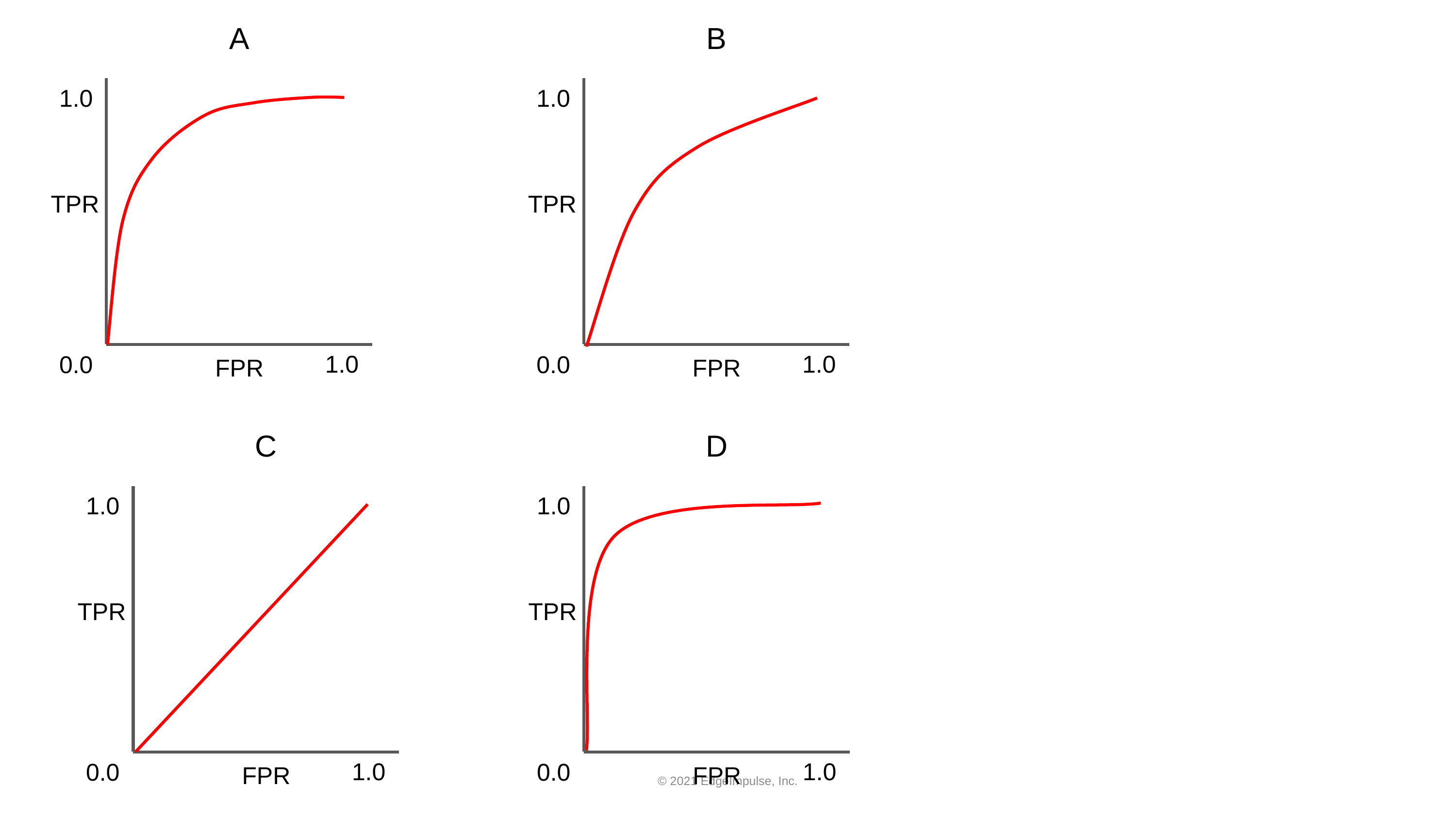

A
B
1.0
1.0

TPR
TPR
FPR
1.0
FPR
1.0
0.0
0.0
C
D
1.0
1.0

TPR
TPR
FPR
1.0
FPR
1.0
0.0
0.0
© 2021 EdgeImpulse, Inc.